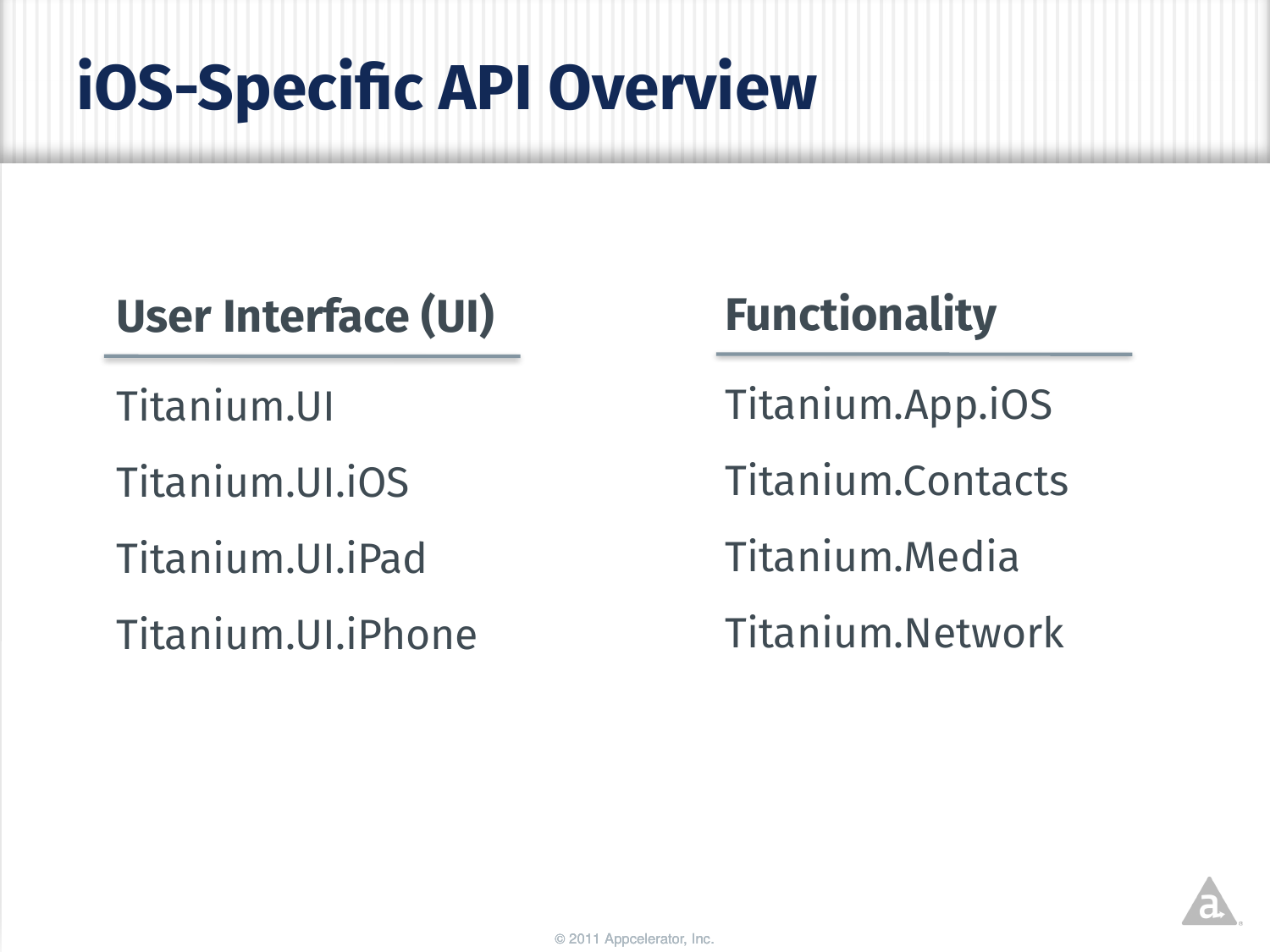

# iOS-Specific API Overview
Functionality
User Interface (UI)
Titanium.App.iOS
Titanium.Contacts
Titanium.Media
Titanium.Network
Titanium.UI
Titanium.UI.iOS
Titanium.UI.iPad
Titanium.UI.iPhone